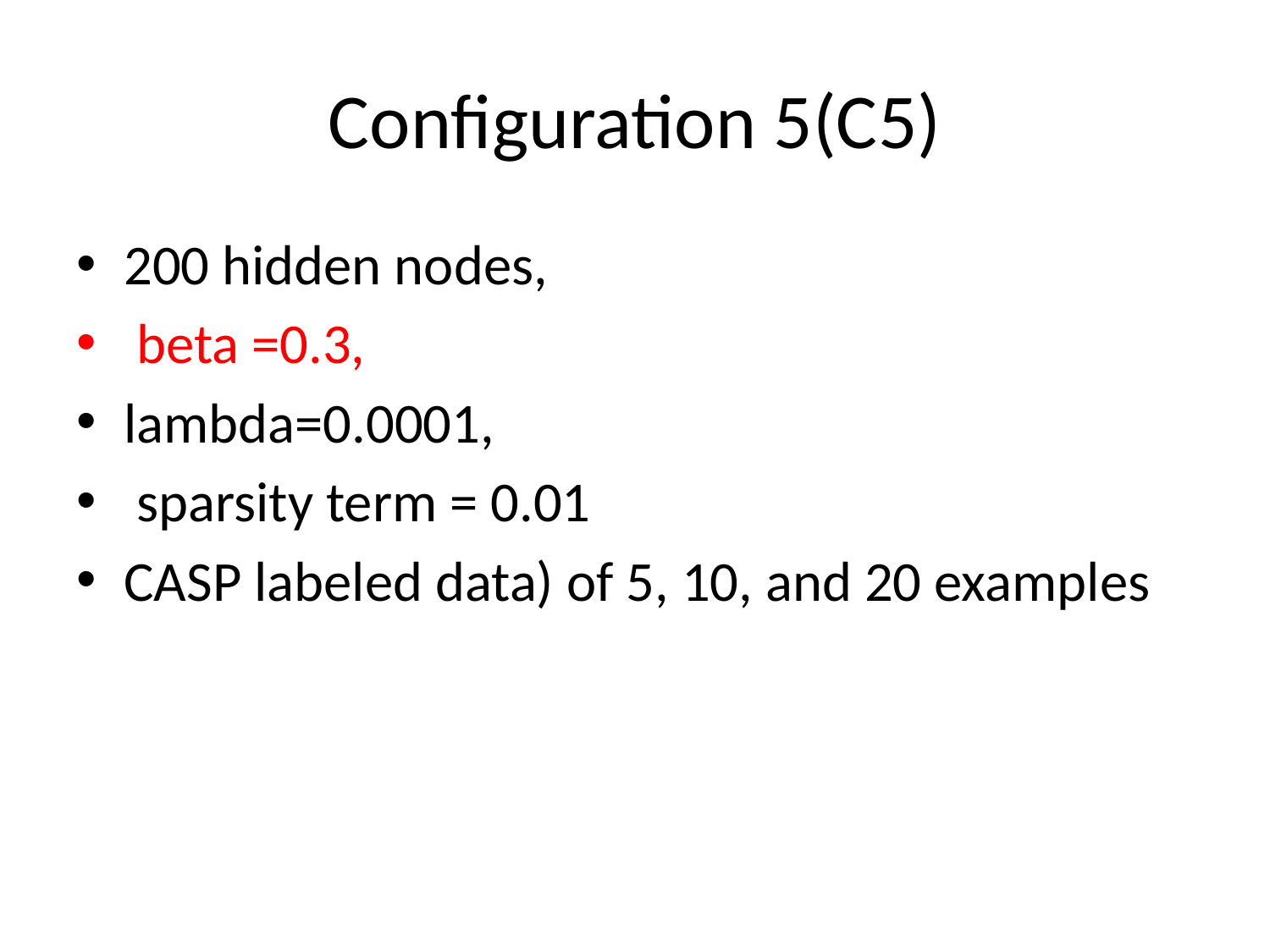

# Configuration 5(C5)
200 hidden nodes,
 beta =0.3,
lambda=0.0001,
 sparsity term = 0.01
CASP labeled data) of 5, 10, and 20 examples